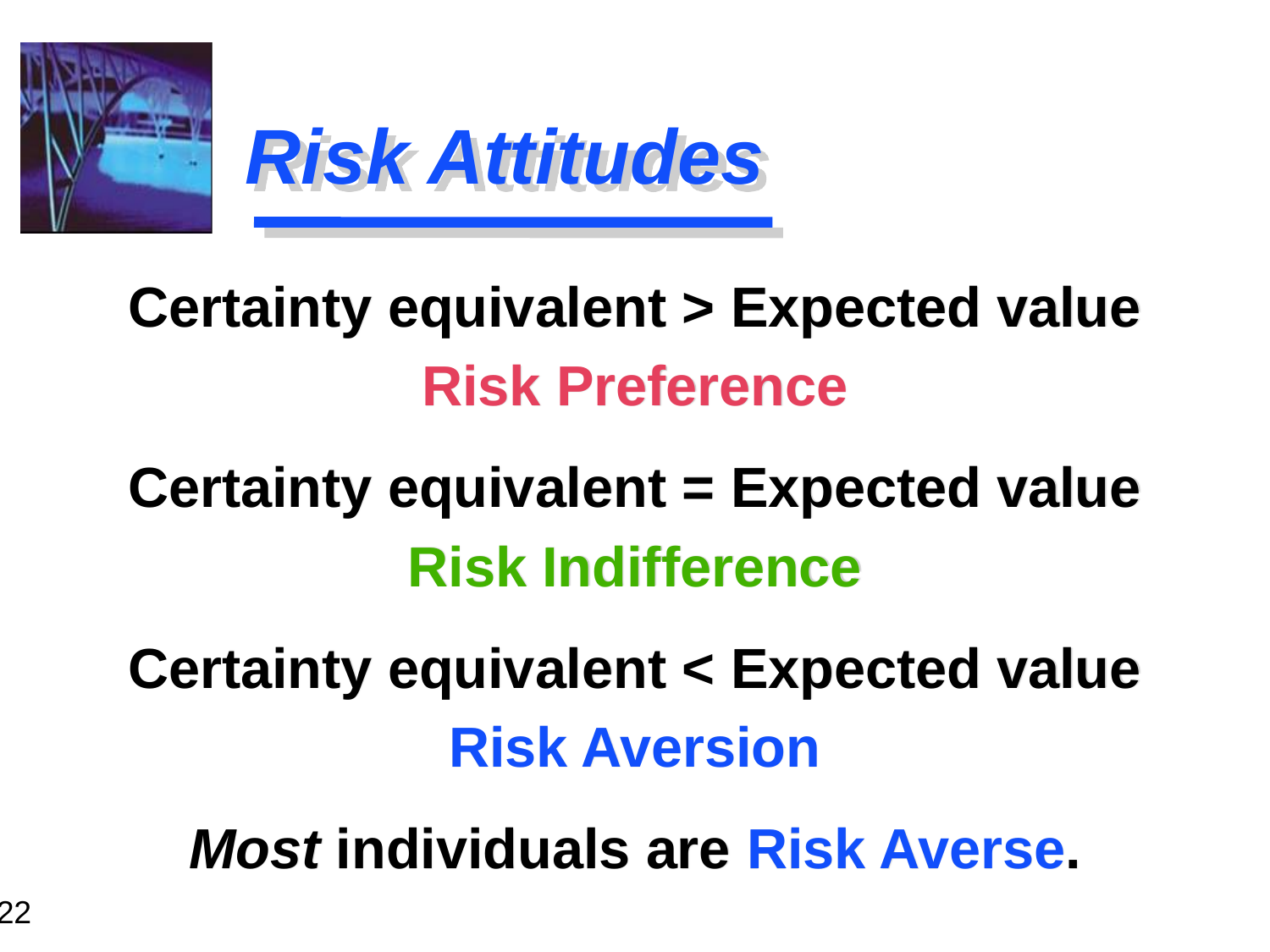

# Risk Attitudes

Certainty equivalent > Expected value
Risk Preference
Certainty equivalent = Expected value
Risk Indifference
Certainty equivalent < Expected value
Risk Aversion
Most individuals are Risk Averse.